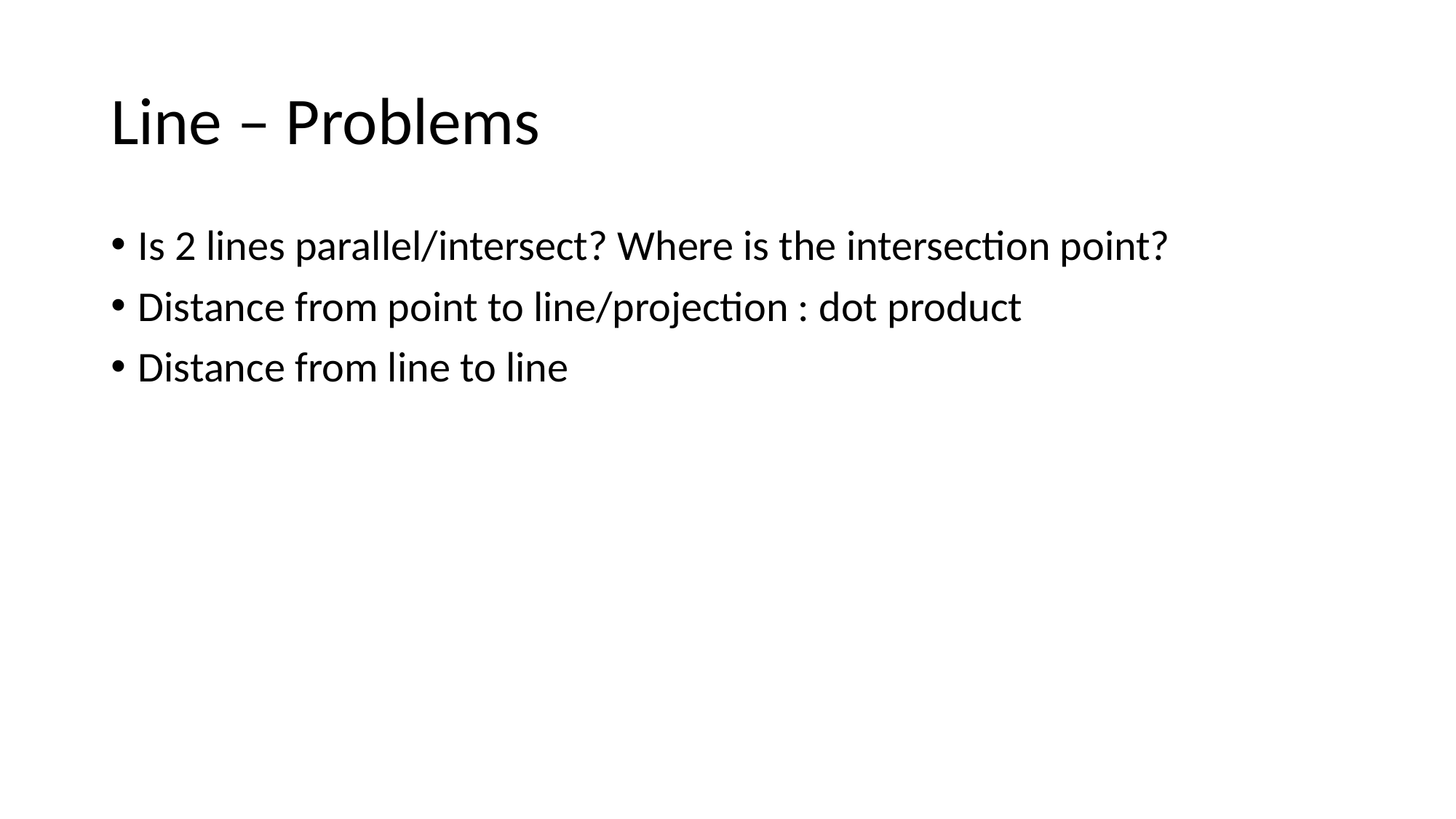

# Line – Problems
Is 2 lines parallel/intersect? Where is the intersection point?
Distance from point to line/projection : dot product
Distance from line to line